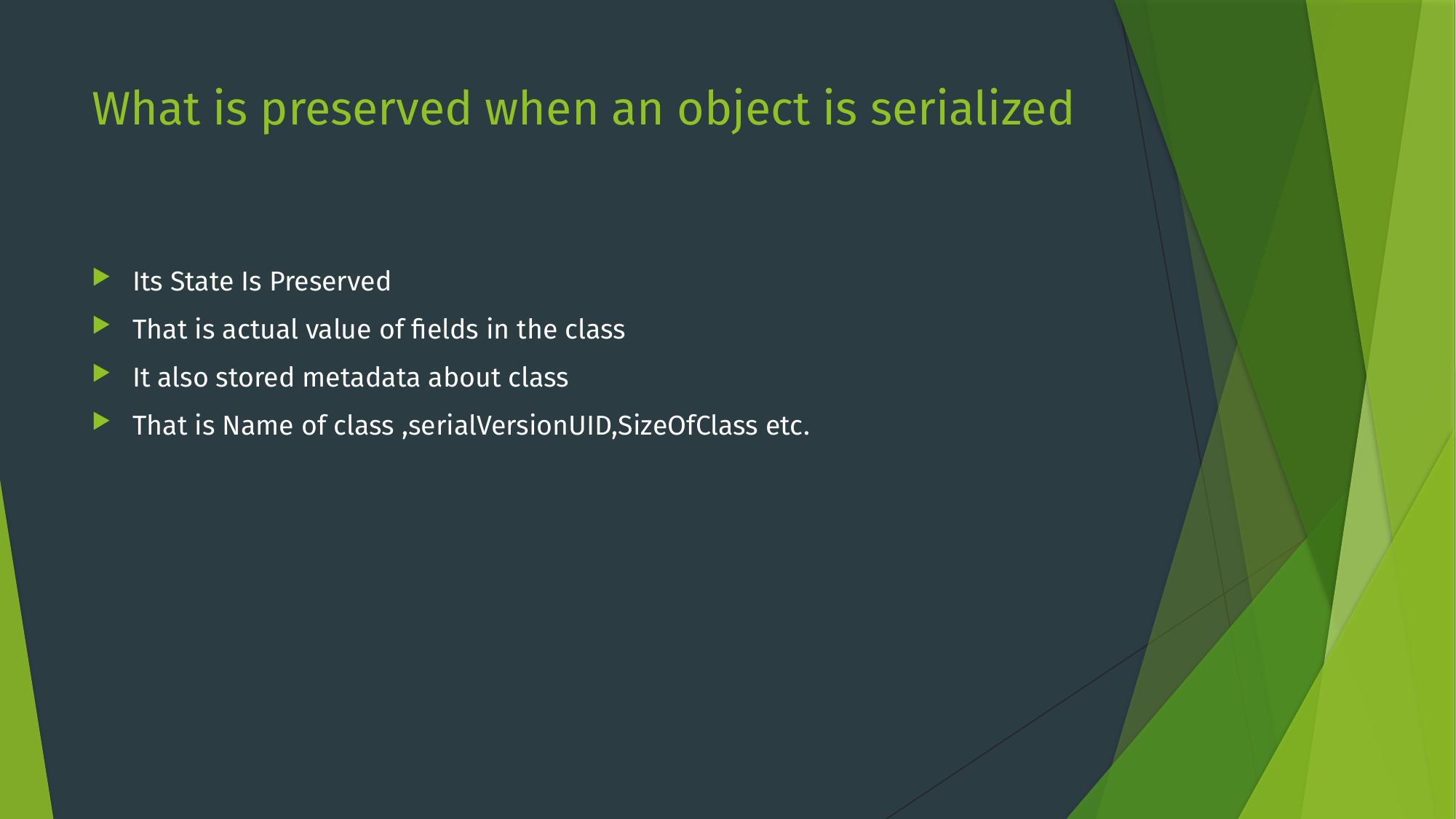

# What is preserved when an object is serialized
Its State Is Preserved
That is actual value of fields in the class
It also stored metadata about class
That is Name of class ,serialVersionUID,SizeOfClass etc.